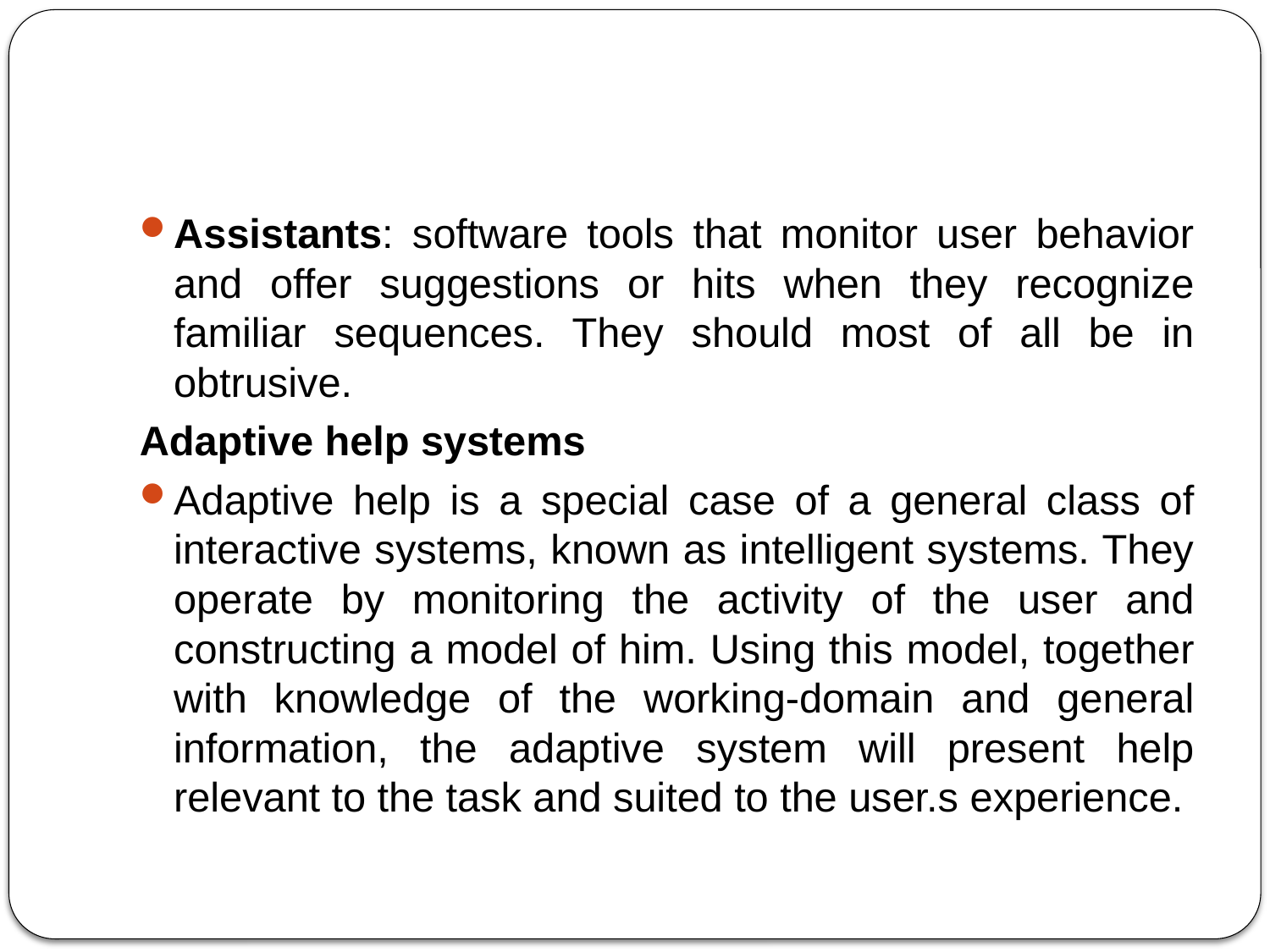

#
Assistants: software tools that monitor user behavior and offer suggestions or hits when they recognize familiar sequences. They should most of all be in obtrusive.
Adaptive help systems
Adaptive help is a special case of a general class of interactive systems, known as intelligent systems. They operate by monitoring the activity of the user and constructing a model of him. Using this model, together with knowledge of the working-domain and general information, the adaptive system will present help relevant to the task and suited to the user.s experience.